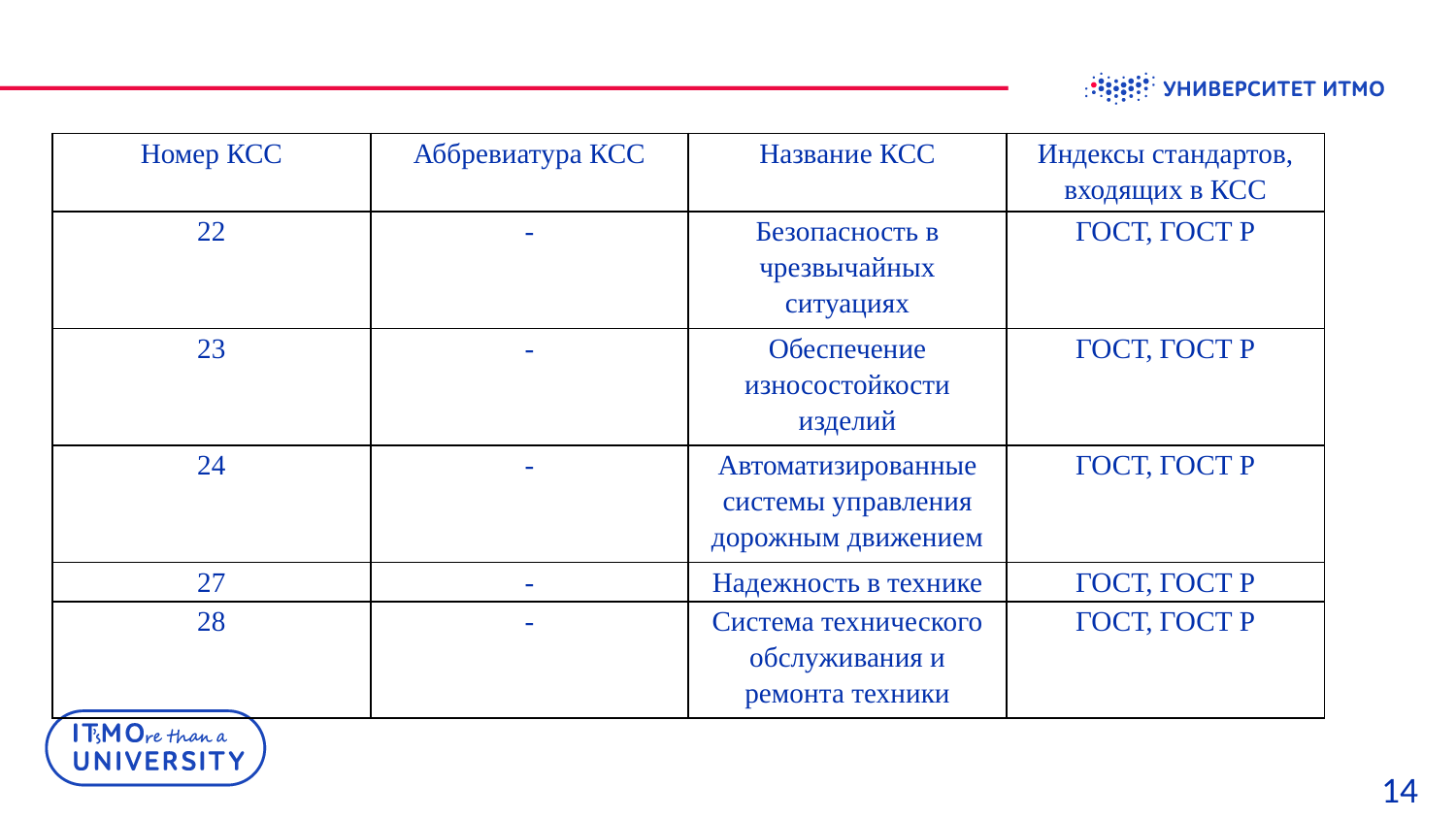

| Номер КСС | Аббревиатура КСС | Название КСС | Индексы стандартов, входящих в КСС |
| --- | --- | --- | --- |
| 22 | - | Безопасность в чрезвычайных ситуациях | ГОСТ, ГОСТ Р |
| 23 | - | Обеспечение износостойкости изделий | ГОСТ, ГОСТ Р |
| 24 | - | Автоматизированные системы управления дорожным движением | ГОСТ, ГОСТ Р |
| 27 | - | Надежность в технике | ГОСТ, ГОСТ Р |
| 28 | - | Система технического обслуживания и ремонта техники | ГОСТ, ГОСТ Р |
14